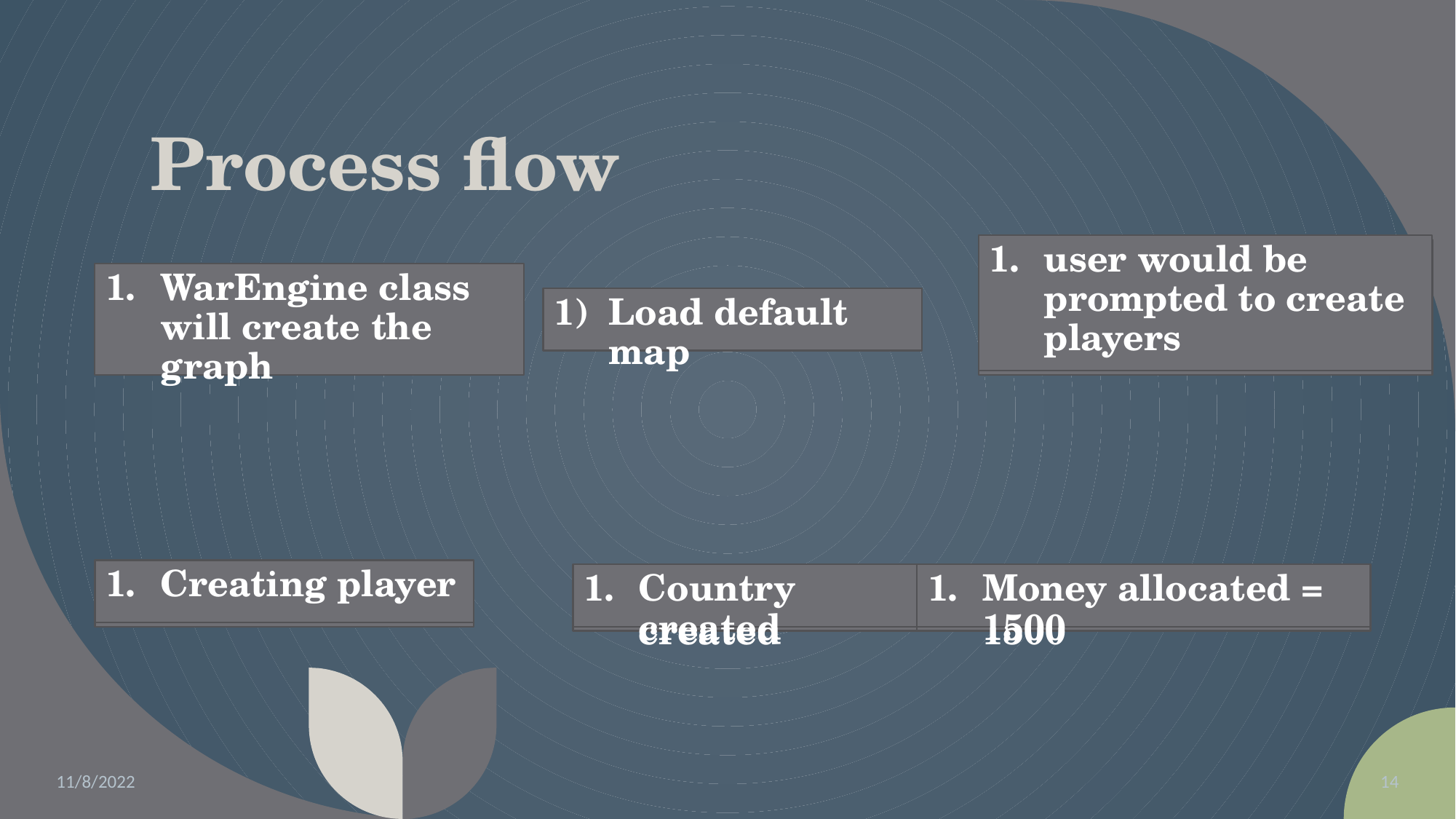

# Process flow
user would be prompted to create players
user would be prompted to create players
WarEngine class will create the graph
Load default map
Creating player
Creating player
Country created
Money allocated = 1500
Country created
Money allocated = 1500
11/8/2022
14